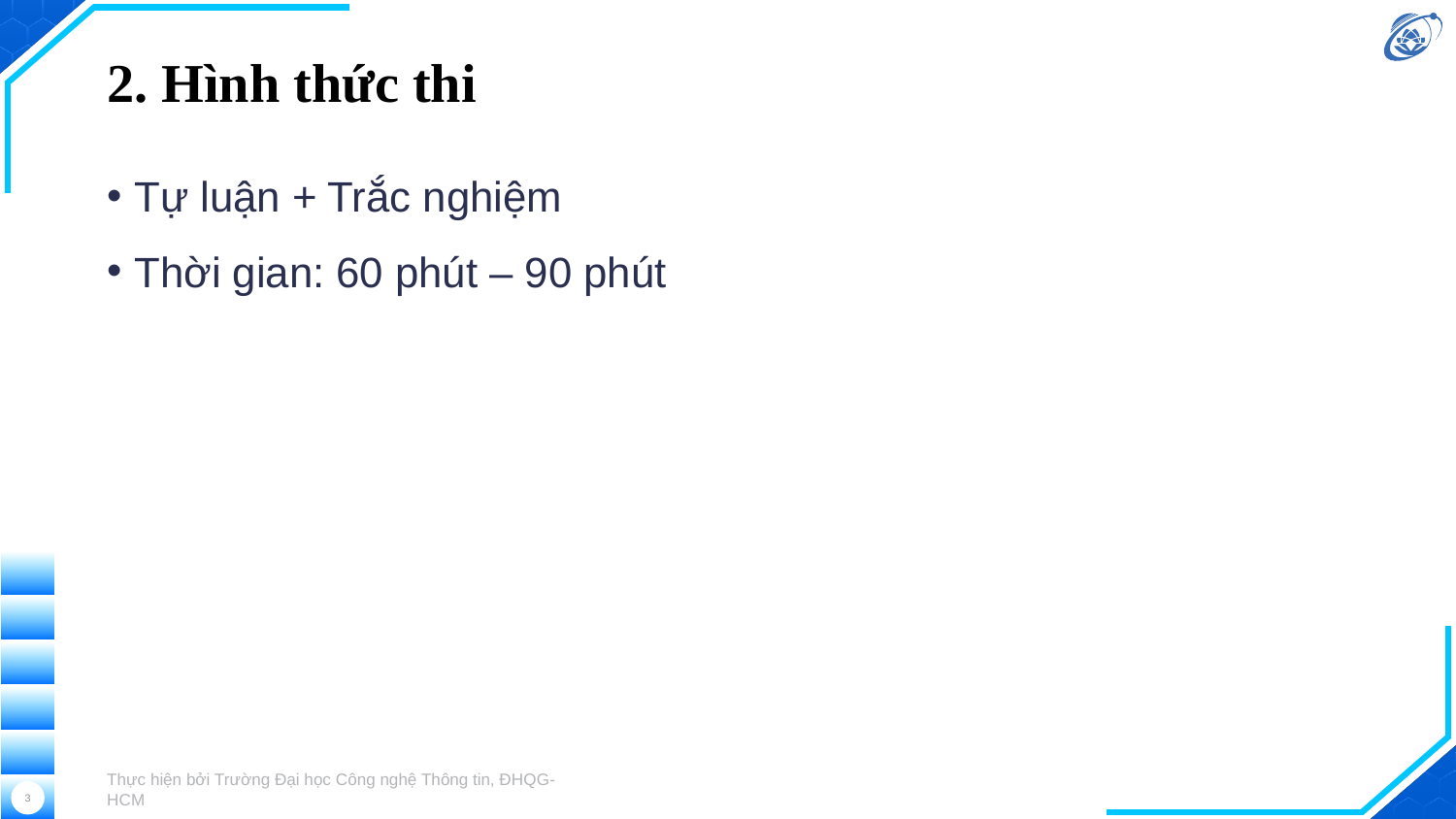

# 2. Hình thức thi
Tự luận + Trắc nghiệm
Thời gian: 60 phút – 90 phút
Thực hiện bởi Trường Đại học Công nghệ Thông tin, ĐHQG-HCM
3